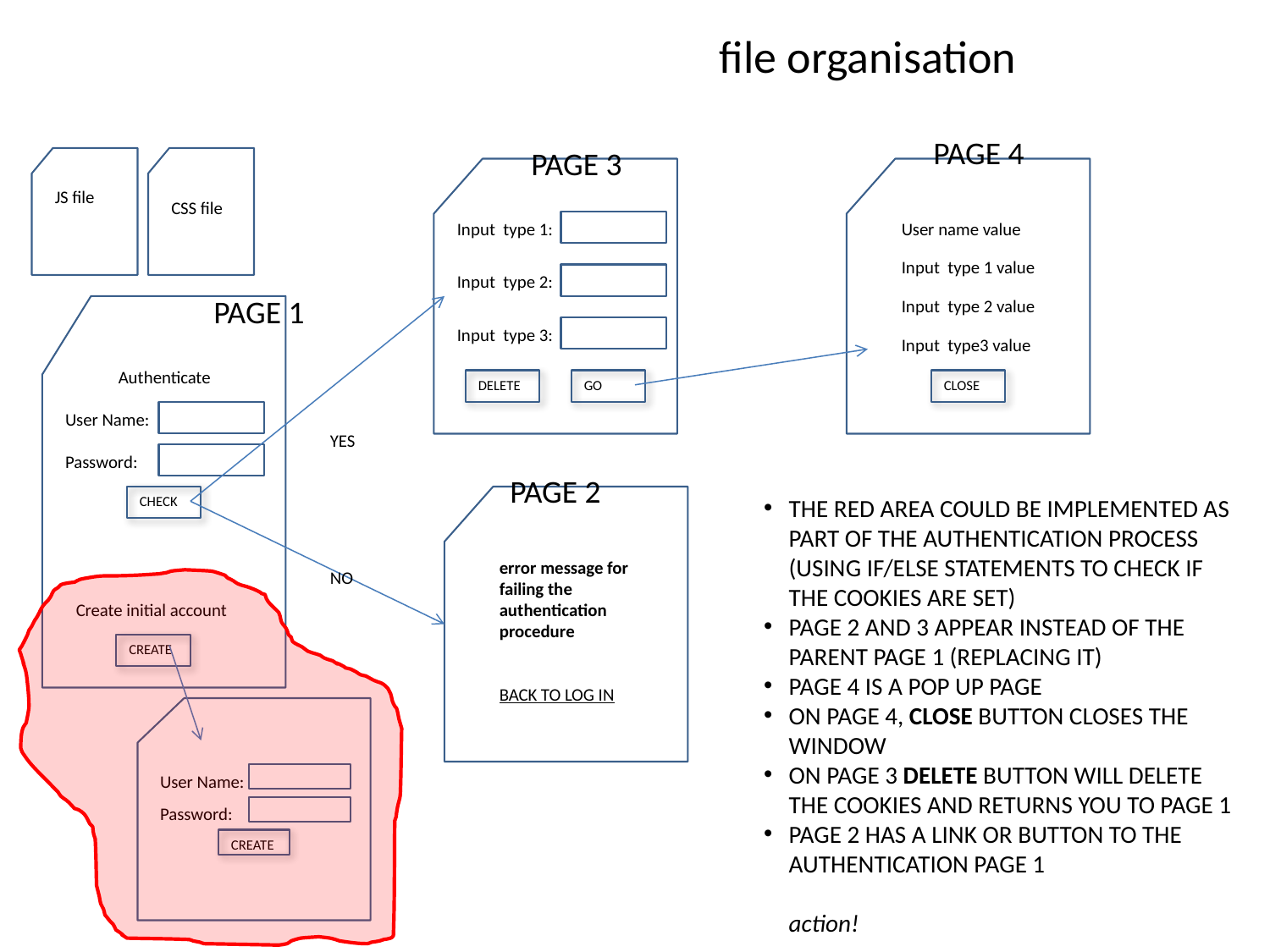

# file organisation
PAGE 4
PAGE 3

JS file

CSS file

Input  type 1:

User name value
Input  type 1 value
Input  type 2:

PAGE 1
Input  type 2 value

Input  type 3:

Input  type3 value
Authenticate

DELETE

GO

CLOSE
User Name:

YES
Password:

PAGE 2

CHECK

THE RED AREA COULD BE IMPLEMENTED AS PART OF THE AUTHENTICATION PROCESS (USING IF/ELSE STATEMENTS TO CHECK IF THE COOKIES ARE SET)
PAGE 2 AND 3 APPEAR INSTEAD OF THE PARENT PAGE 1 (REPLACING IT)
PAGE 4 IS A POP UP PAGE
ON PAGE 4, CLOSE BUTTON CLOSES THE WINDOW
ON PAGE 3 DELETE BUTTON WILL DELETE THE COOKIES AND RETURNS YOU TO PAGE 1
PAGE 2 HAS A LINK OR BUTTON TO THE AUTHENTICATION PAGE 1
action!

error message for failing the authentication procedure
BACK TO LOG IN
NO

Create initial account

CREATE

User Name:

Password:

CREATE